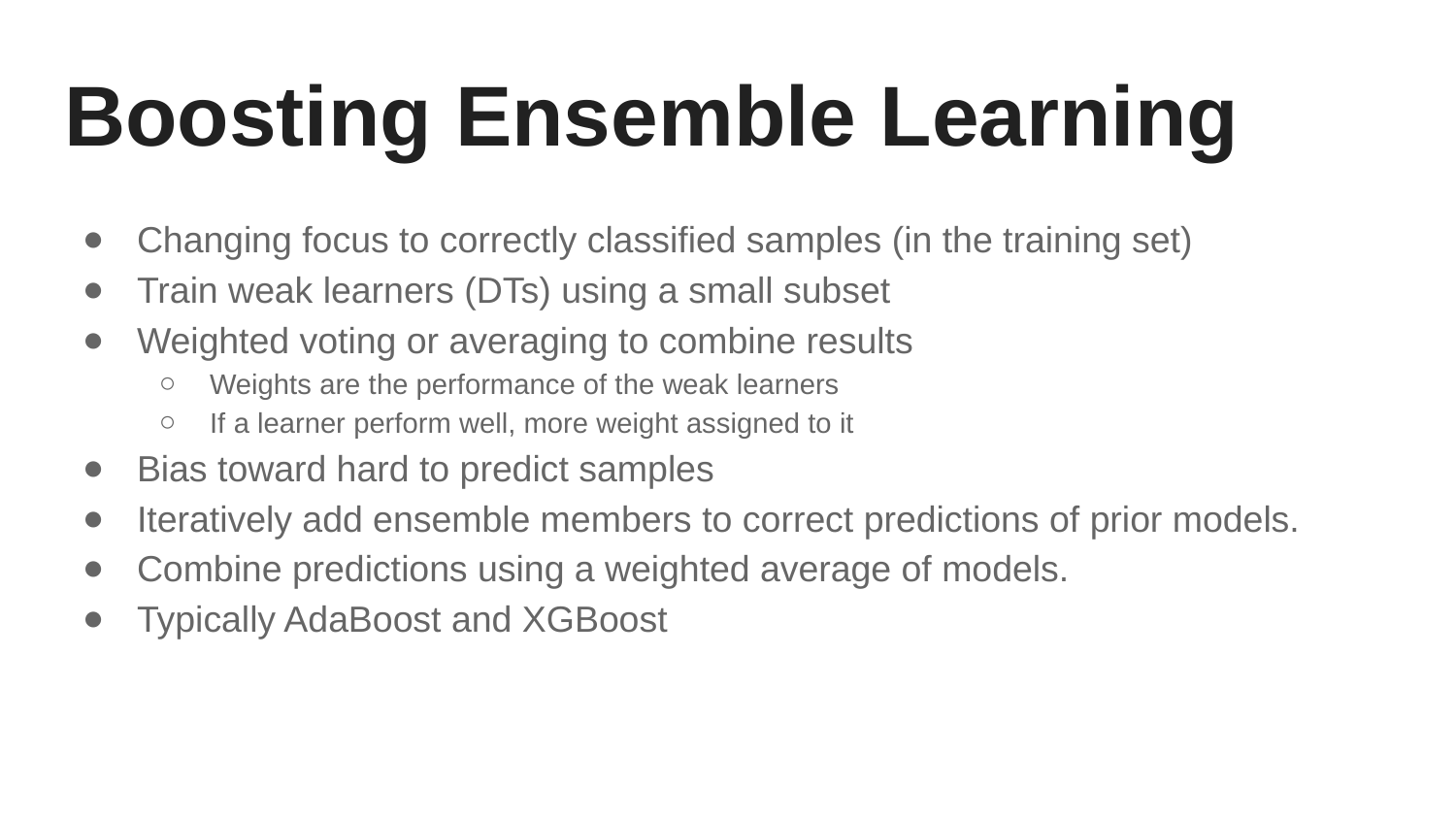

# Boosting Ensemble Learning
Changing focus to correctly classified samples (in the training set)
Train weak learners (DTs) using a small subset
Weighted voting or averaging to combine results
Weights are the performance of the weak learners
If a learner perform well, more weight assigned to it
Bias toward hard to predict samples
Iteratively add ensemble members to correct predictions of prior models.
Combine predictions using a weighted average of models.
Typically AdaBoost and XGBoost